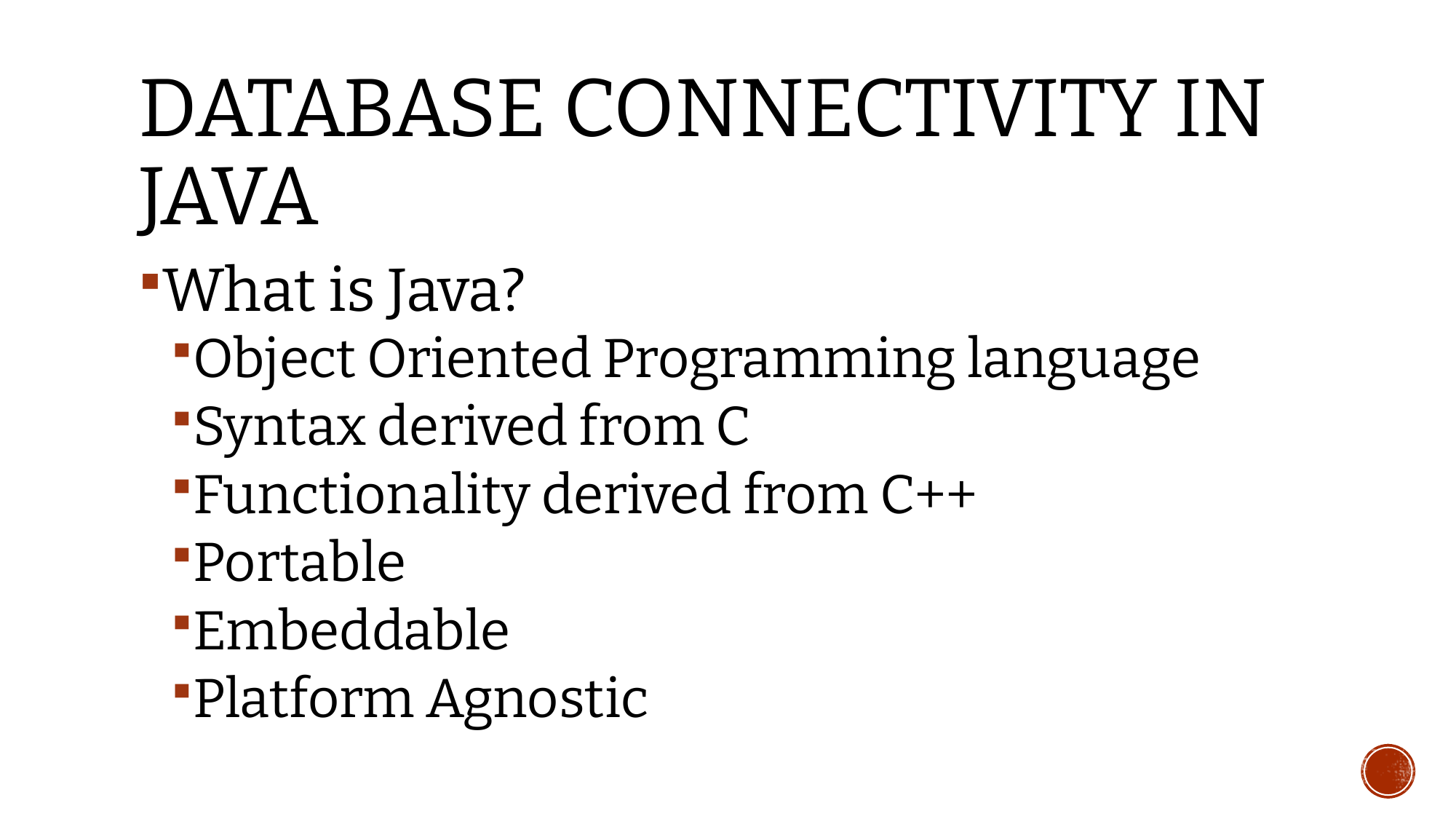

# Database Connectivity in Java
What is Java?
Object Oriented Programming language
Syntax derived from C
Functionality derived from C++
Portable
Embeddable
Platform Agnostic